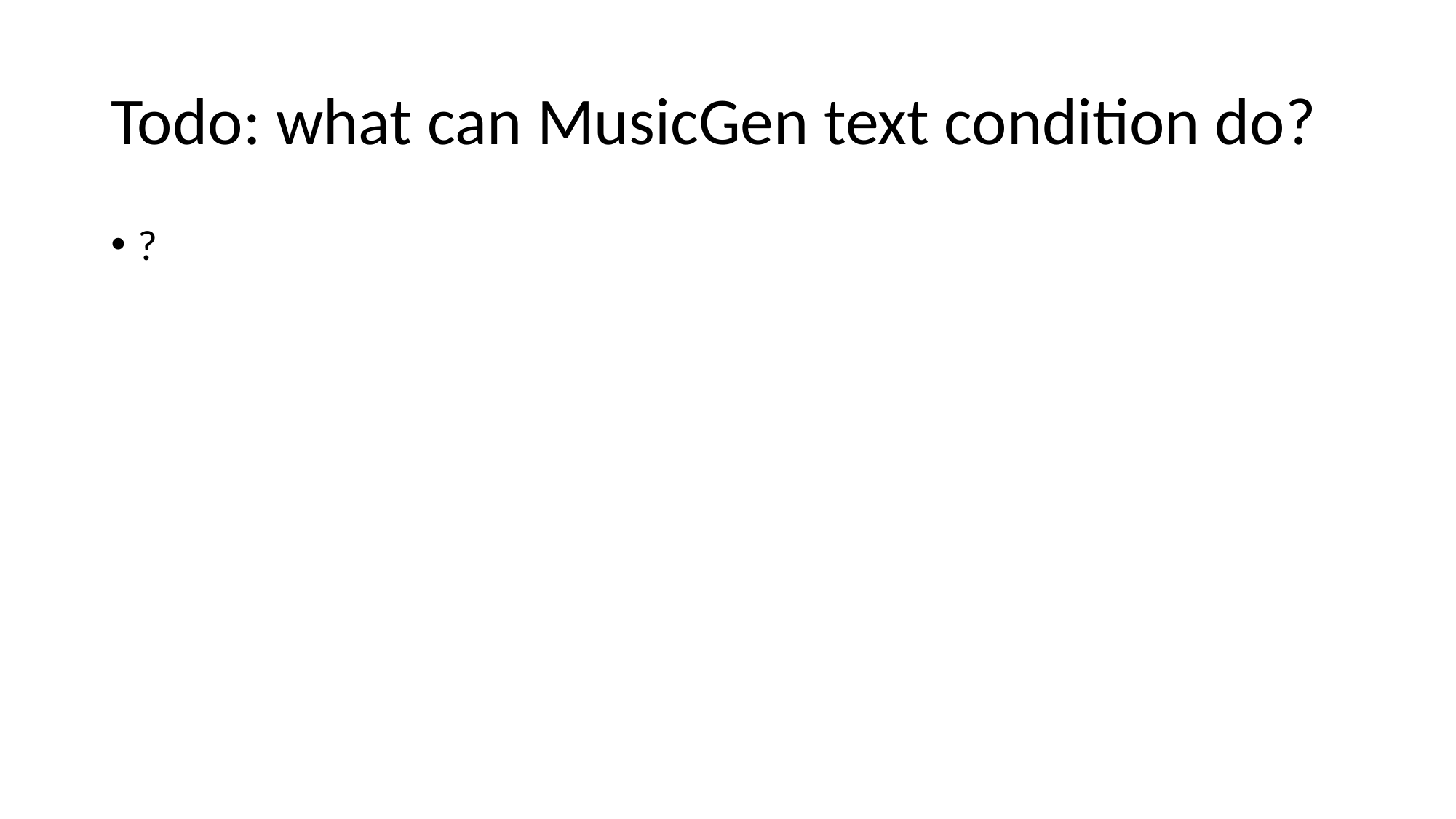

# Todo: what can MusicGen text condition do?
?